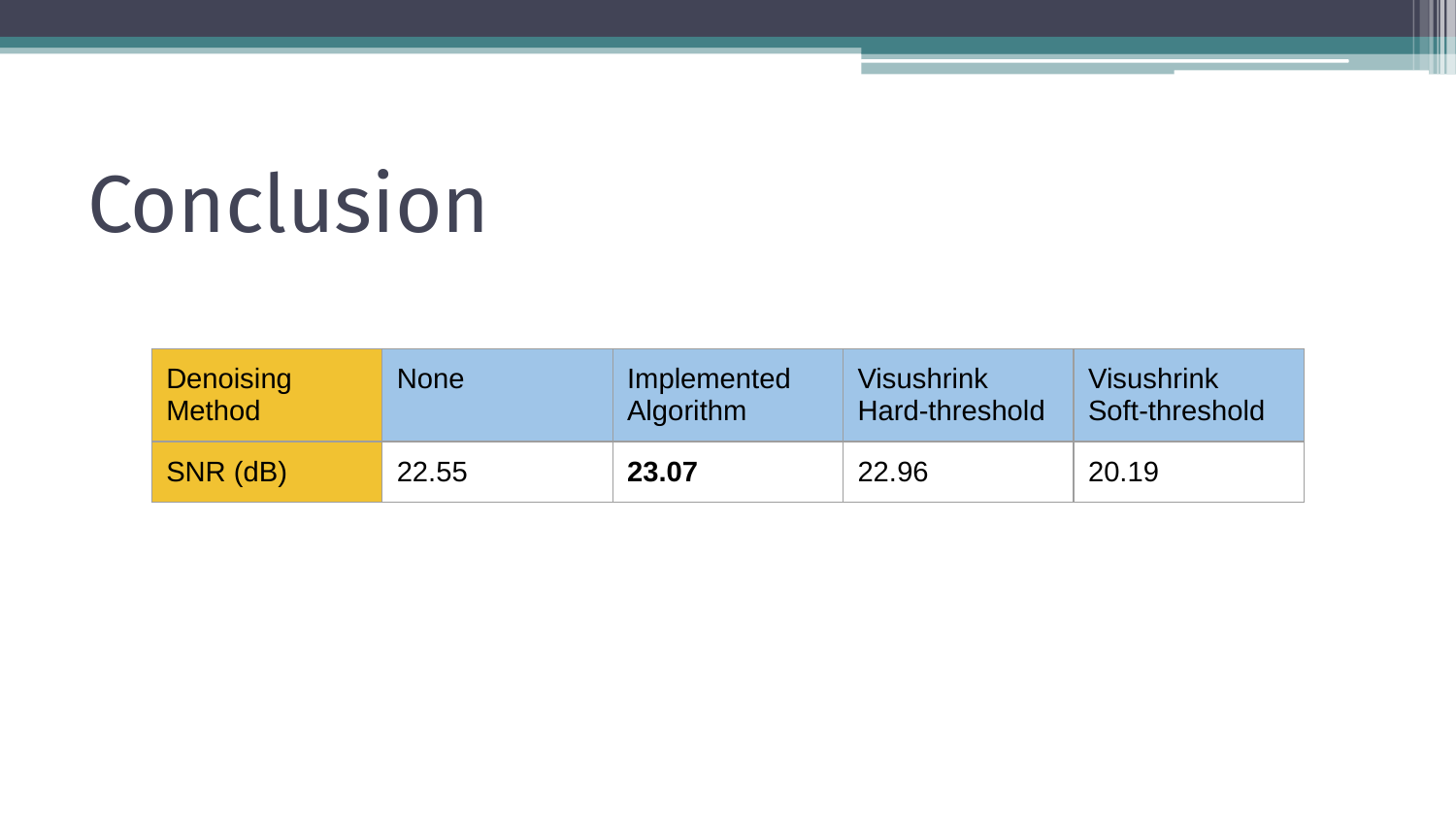

# Conclusion

| Denoising Method | None | Implemented Algorithm | Visushrink Hard-threshold | Visushrink Soft-threshold |
| --- | --- | --- | --- | --- |
| SNR (dB) | 22.55 | 23.07 | 22.96 | 20.19 |